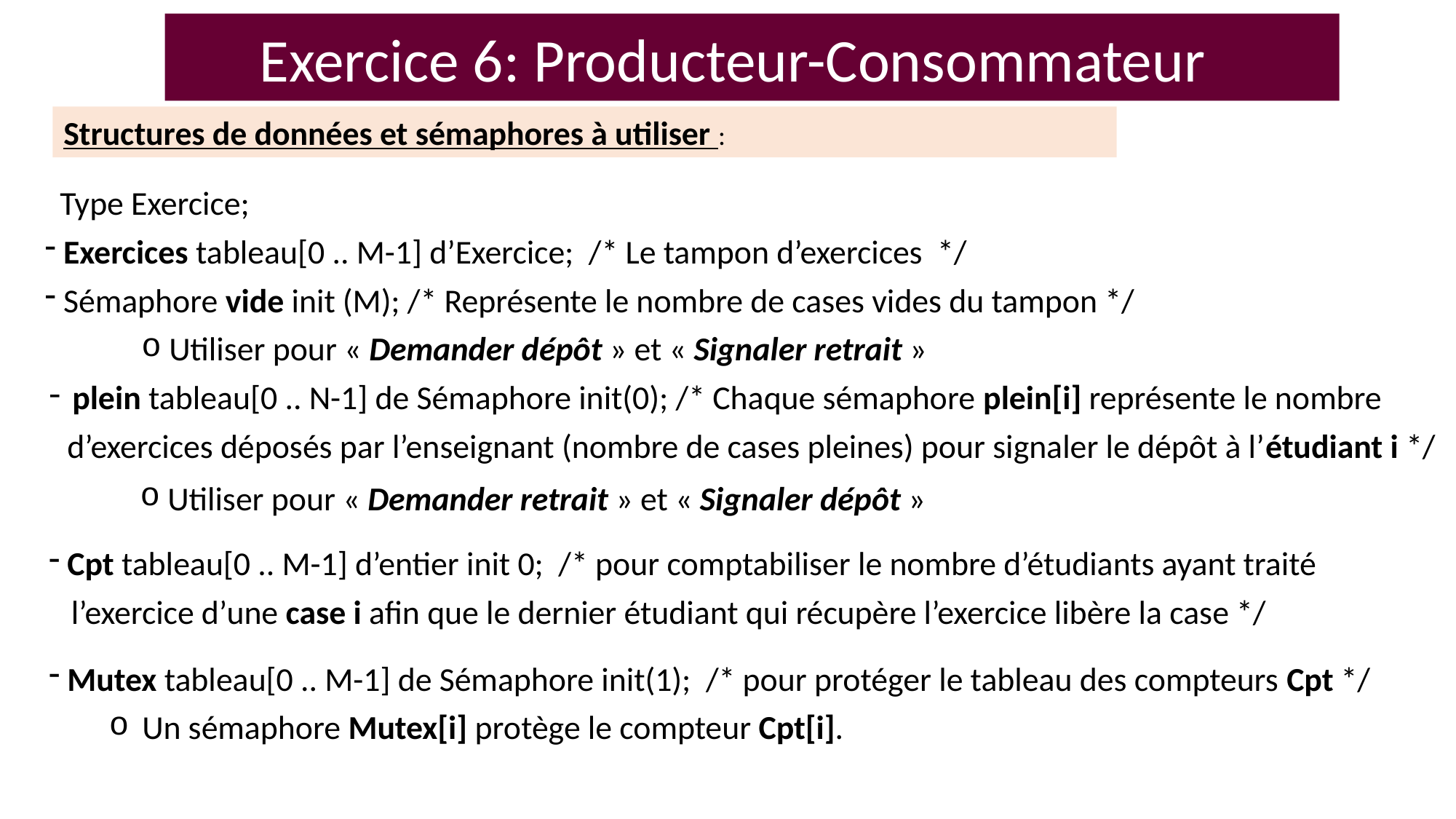

# Exercice 6: Producteur-Consommateur
Structures de données et sémaphores à utiliser :
  Type Exercice;
 Exercices tableau[0 .. M-1] d’Exercice;  /* Le tampon d’exercices  */
 Sémaphore vide init (M); /* Représente le nombre de cases vides du tampon */
 Utiliser pour « Demander dépôt » et « Signaler retrait »
 plein tableau[0 .. N-1] de Sémaphore init(0); /* Chaque sémaphore plein[i] représente le nombre
   d’exercices déposés par l’enseignant (nombre de cases pleines) pour signaler le dépôt à l’étudiant i */

 Utiliser pour « Demander retrait » et « Signaler dépôt »
 Cpt tableau[0 .. M-1] d’entier init 0;  /* pour comptabiliser le nombre d’étudiants ayant traité
   l’exercice d’une case i afin que le dernier étudiant qui récupère l’exercice libère la case */
 Mutex tableau[0 .. M-1] de Sémaphore init(1);  /* pour protéger le tableau des compteurs Cpt */
 Un sémaphore Mutex[i] protège le compteur Cpt[i].